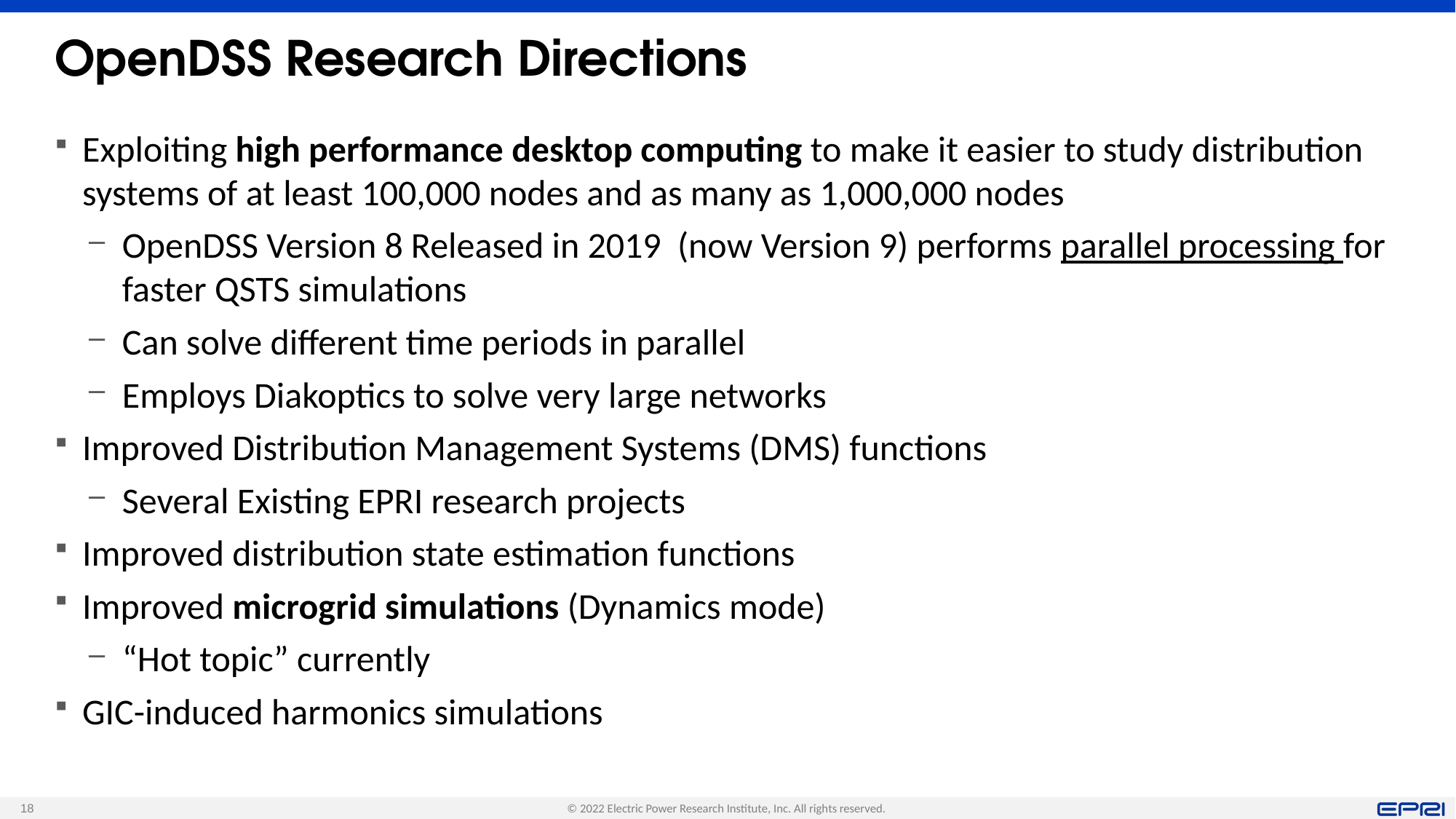

# OpenDSS Research Directions
Exploiting high performance desktop computing to make it easier to study distribution systems of at least 100,000 nodes and as many as 1,000,000 nodes
OpenDSS Version 8 Released in 2019  (now Version 9) performs parallel processing for faster QSTS simulations
Can solve different time periods in parallel
Employs Diakoptics to solve very large networks
Improved Distribution Management Systems (DMS) functions
Several Existing EPRI research projects
Improved distribution state estimation functions
Improved microgrid simulations (Dynamics mode)
“Hot topic” currently
GIC-induced harmonics simulations